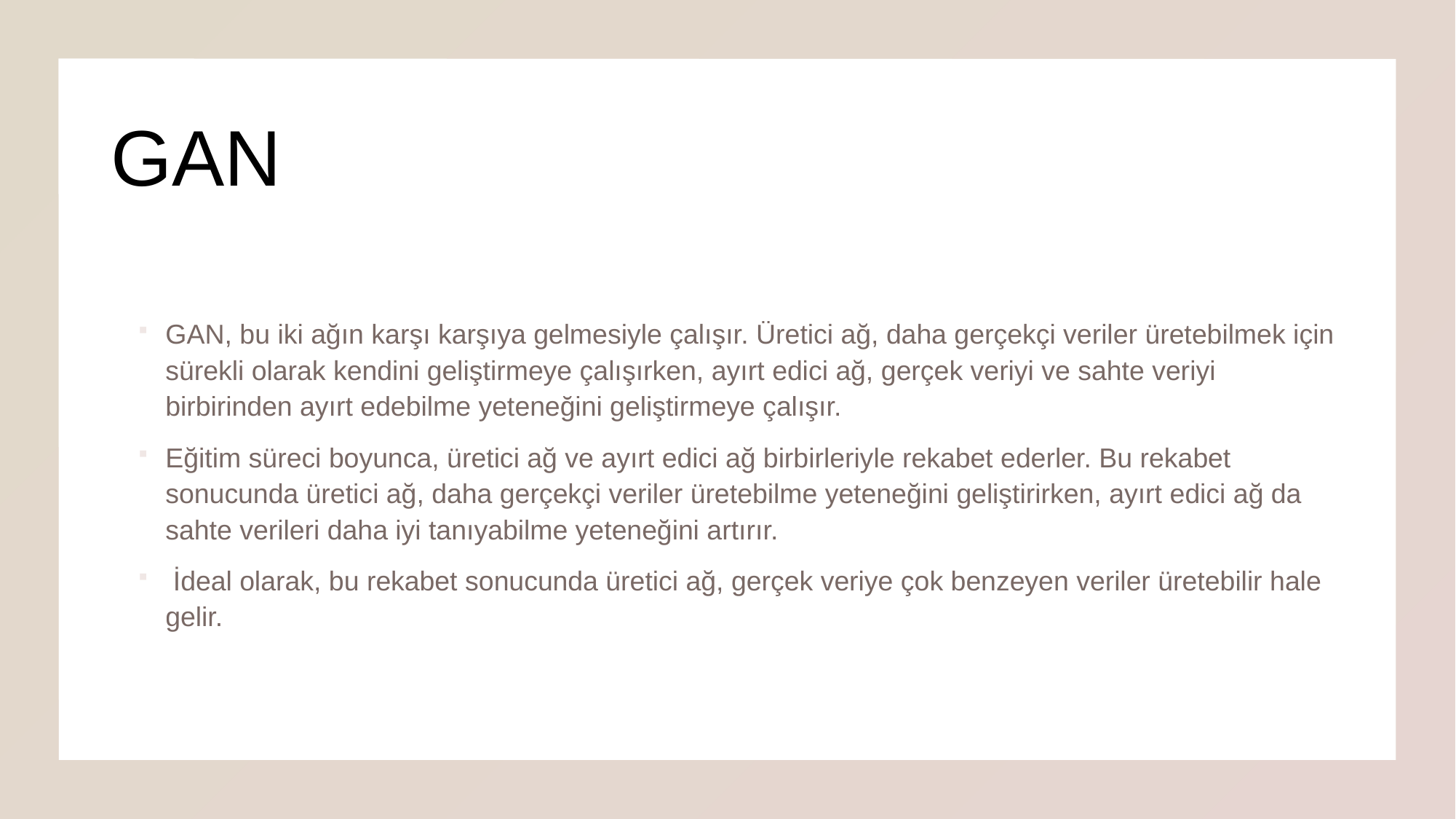

# GAN

GAN, bu iki ağın karşı karşıya gelmesiyle çalışır. Üretici ağ, daha gerçekçi veriler üretebilmek için sürekli olarak kendini geliştirmeye çalışırken, ayırt edici ağ, gerçek veriyi ve sahte veriyi birbirinden ayırt edebilme yeteneğini geliştirmeye çalışır.
Eğitim süreci boyunca, üretici ağ ve ayırt edici ağ birbirleriyle rekabet ederler. Bu rekabet sonucunda üretici ağ, daha gerçekçi veriler üretebilme yeteneğini geliştirirken, ayırt edici ağ da sahte verileri daha iyi tanıyabilme yeteneğini artırır.
 İdeal olarak, bu rekabet sonucunda üretici ağ, gerçek veriye çok benzeyen veriler üretebilir hale gelir.